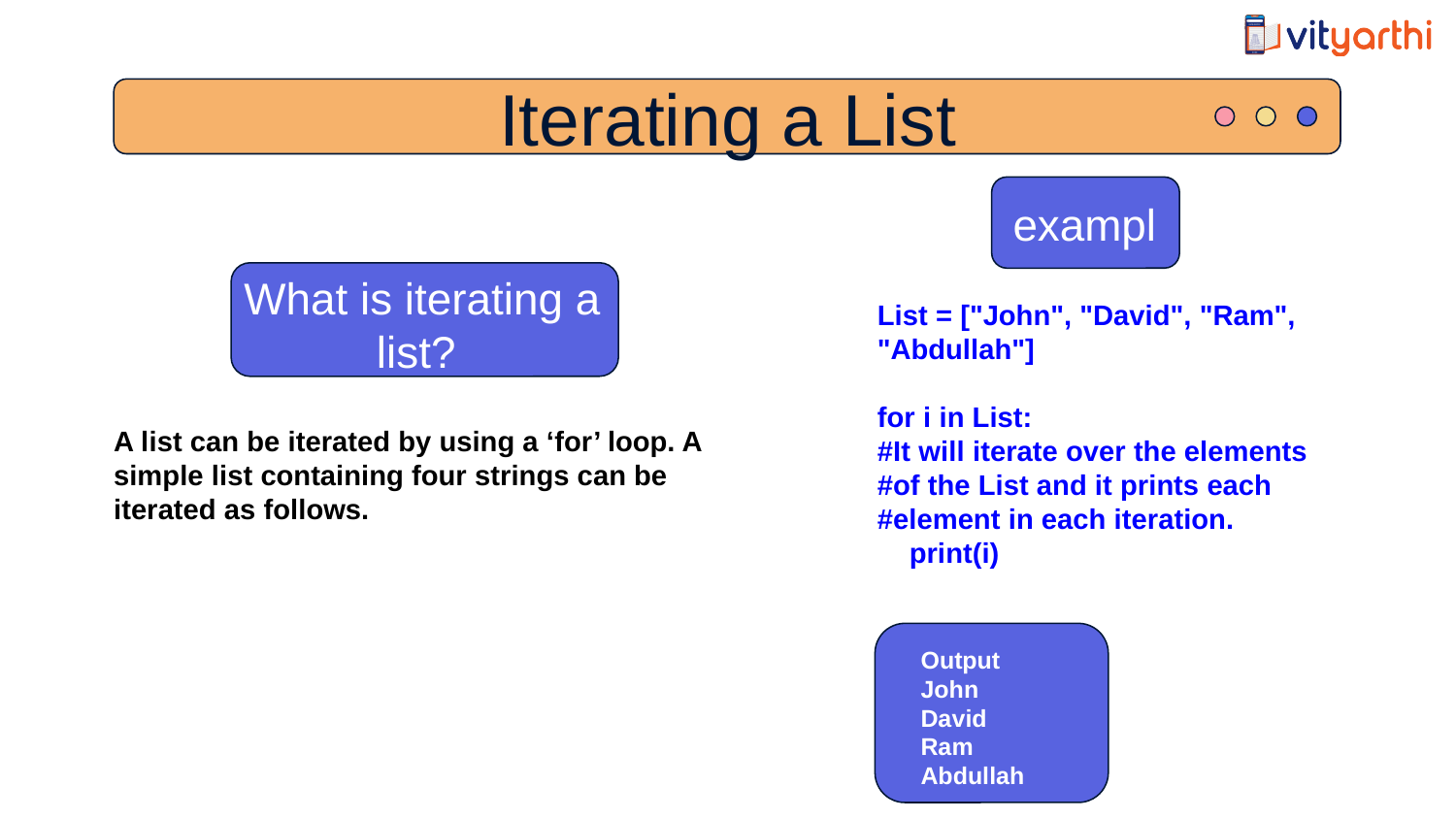

Iterating a List

 example

List = ["John", "David", "Ram", "Abdullah"]

for i in List:
#It will iterate over the elements #of the List and it prints each
#element in each iteration.
    print(i)
What is iterating a list?
A list can be iterated by using a ‘for’ loop. A simple list containing four strings can be iterated as follows.

Output
John
David
Ram
Abdullah